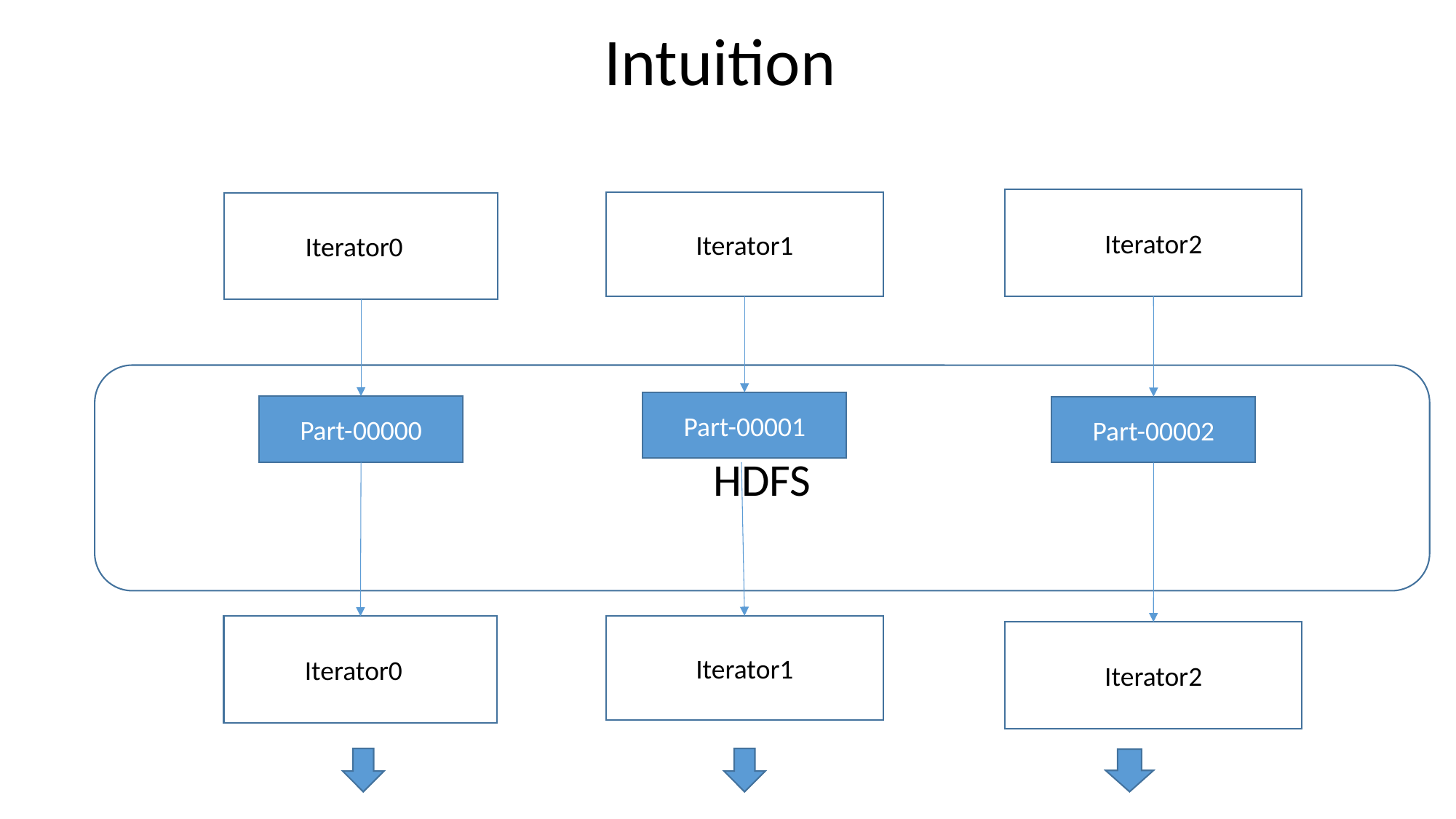

# Intuition
Iterator2
Iterator1
Iterator00
HDFS
Part-00001
Part-00000
Part-00002
Iterator1
Iterator00
Iterator2